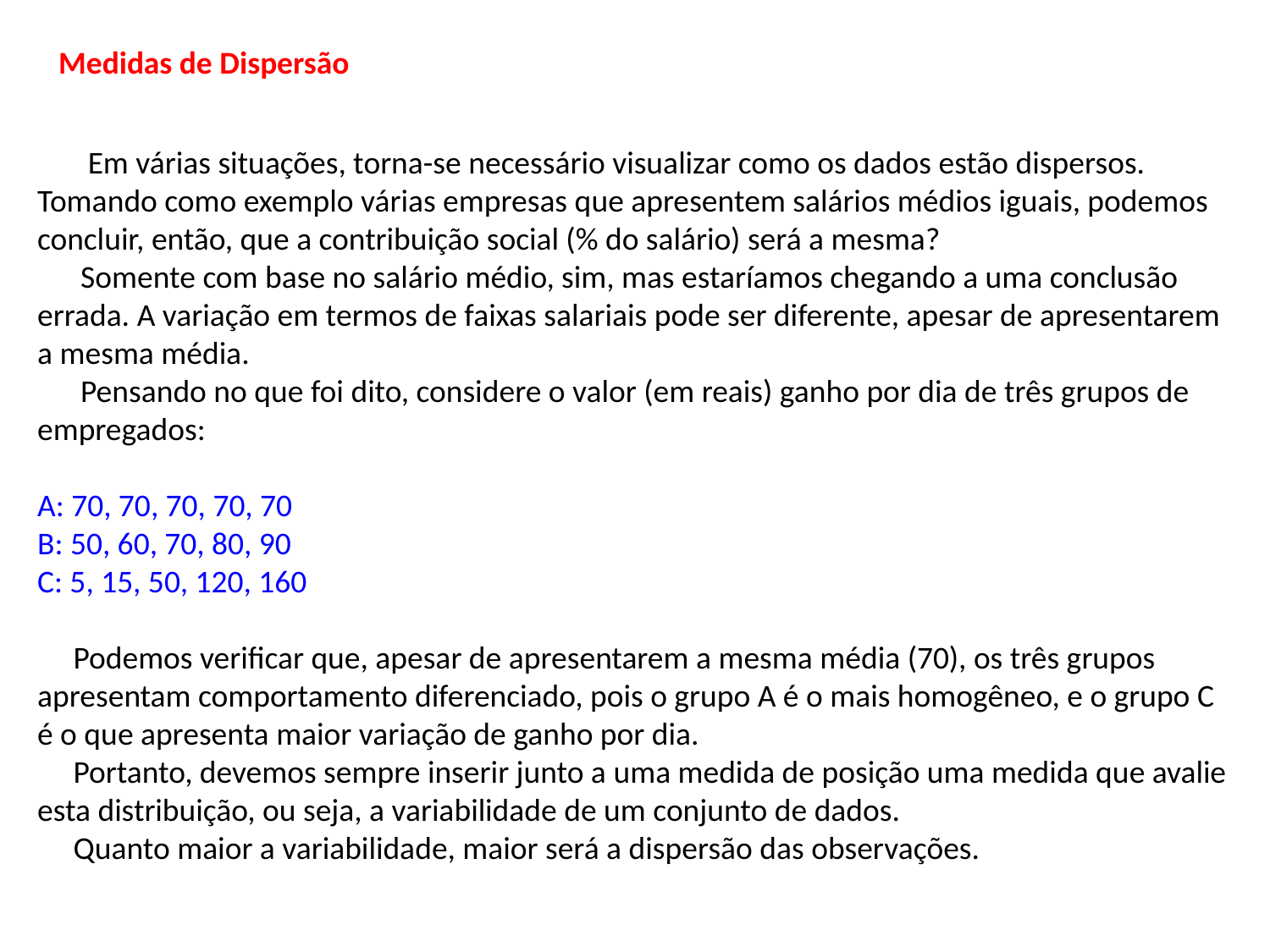

Medidas de Dispersão

       Em várias situações, torna-se necessário visualizar como os dados estão dispersos. Tomando como exemplo várias empresas que apresentem salários médios iguais, podemos concluir, então, que a contribuição social (% do salário) será a mesma?
      Somente com base no salário médio, sim, mas estaríamos chegando a uma conclusão
errada. A variação em termos de faixas salariais pode ser diferente, apesar de apresentarem a mesma média.
      Pensando no que foi dito, considere o valor (em reais) ganho por dia de três grupos de empregados:

A: 70, 70, 70, 70, 70
B: 50, 60, 70, 80, 90
C: 5, 15, 50, 120, 160

     Podemos verificar que, apesar de apresentarem a mesma média (70), os três grupos apresentam comportamento diferenciado, pois o grupo A é o mais homogêneo, e o grupo C é o que apresenta maior variação de ganho por dia.
     Portanto, devemos sempre inserir junto a uma medida de posição uma medida que avalie esta distribuição, ou seja, a variabilidade de um conjunto de dados.
     Quanto maior a variabilidade, maior será a dispersão das observações.